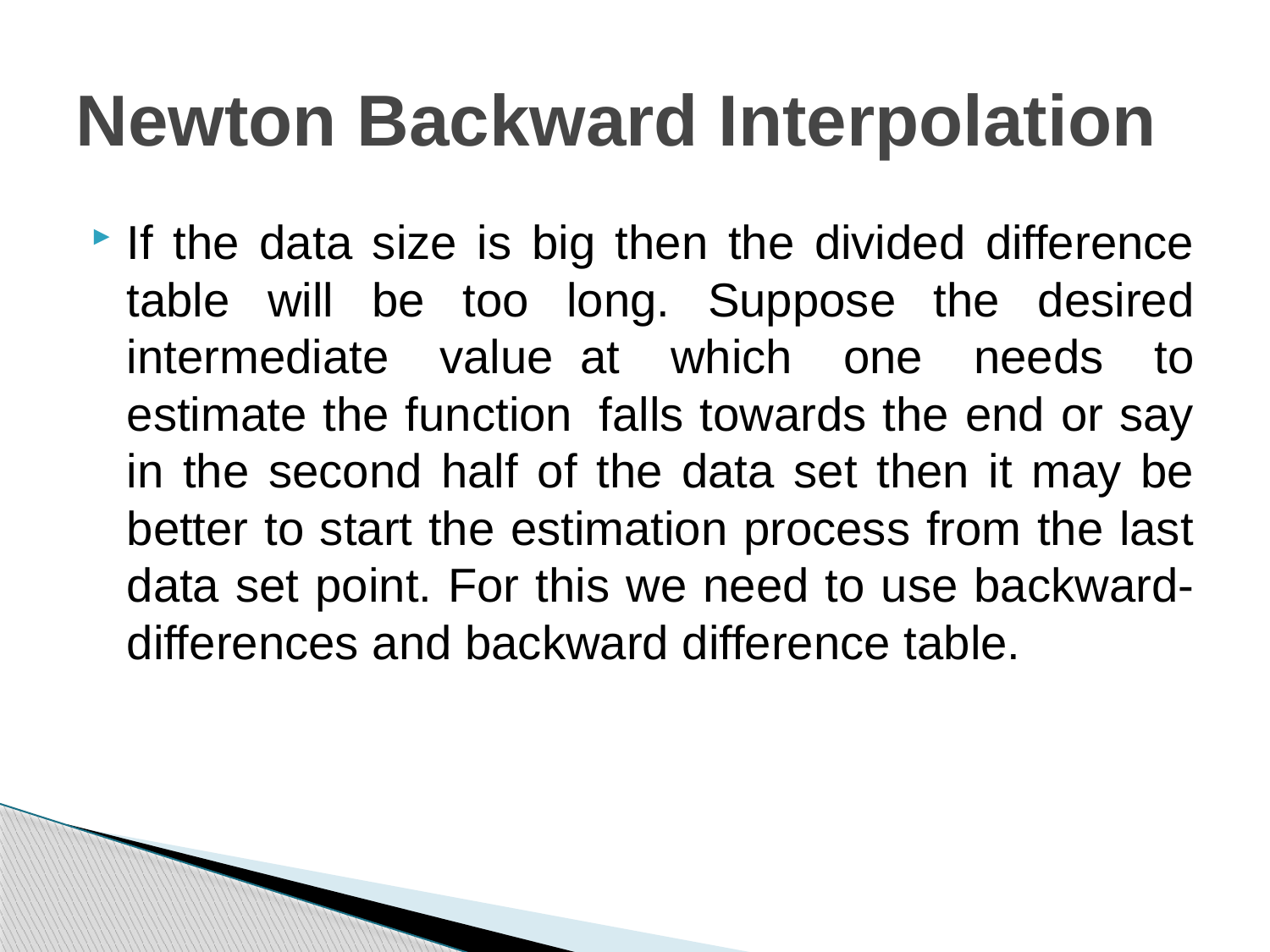

# Newton Backward Interpolation
If the data size is big then the divided difference table will be too long. Suppose the desired intermediate value  at which one needs to estimate the function  falls towards the end or say in the second half of the data set then it may be better to start the estimation process from the last data set point. For this we need to use backward-differences and backward difference table.